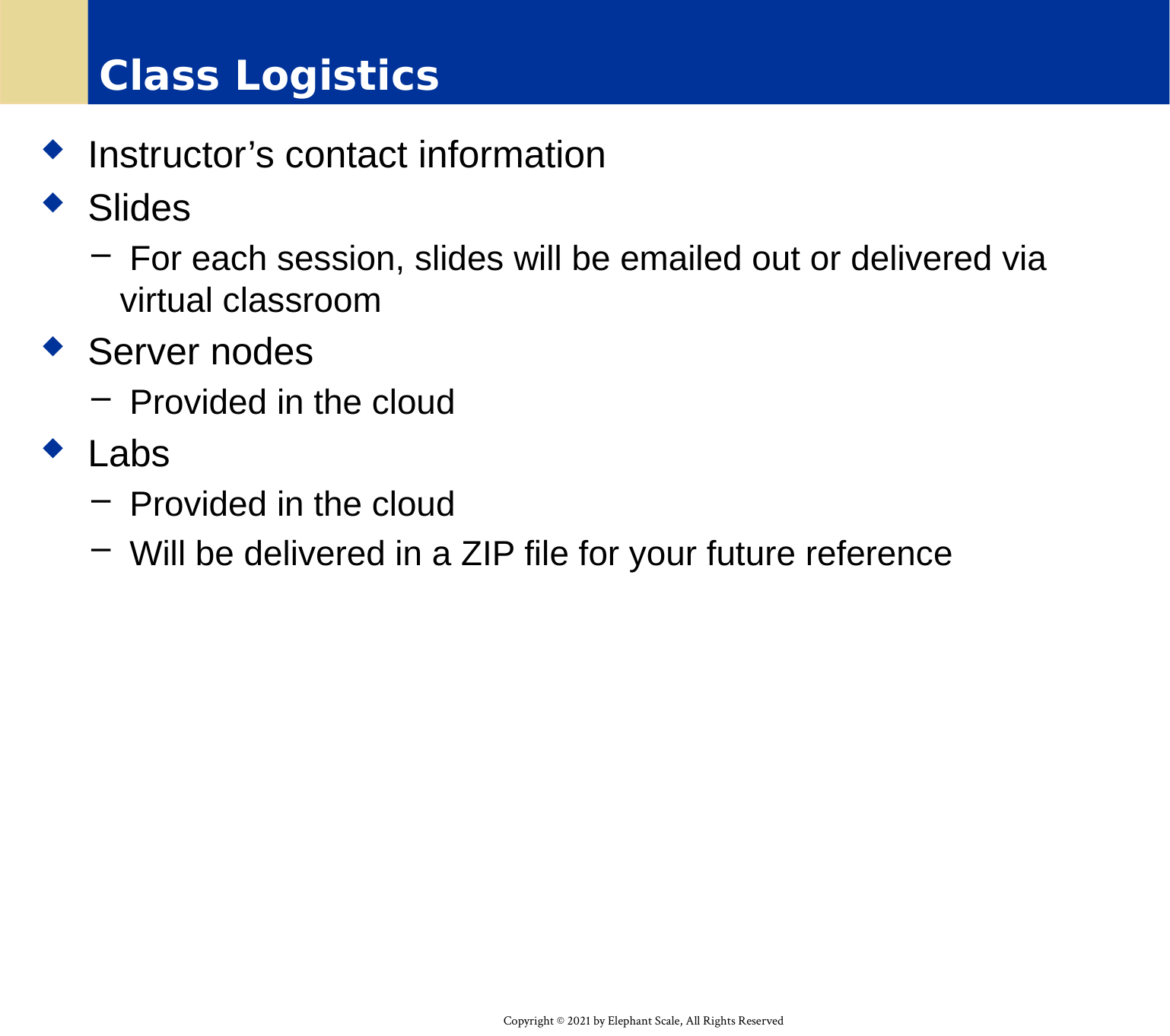

# Class Logistics
 Instructor’s contact information
 Slides
 For each session, slides will be emailed out or delivered via virtual classroom
 Server nodes
 Provided in the cloud
 Labs
 Provided in the cloud
 Will be delivered in a ZIP file for your future reference
Copyright © 2021 by Elephant Scale, All Rights Reserved